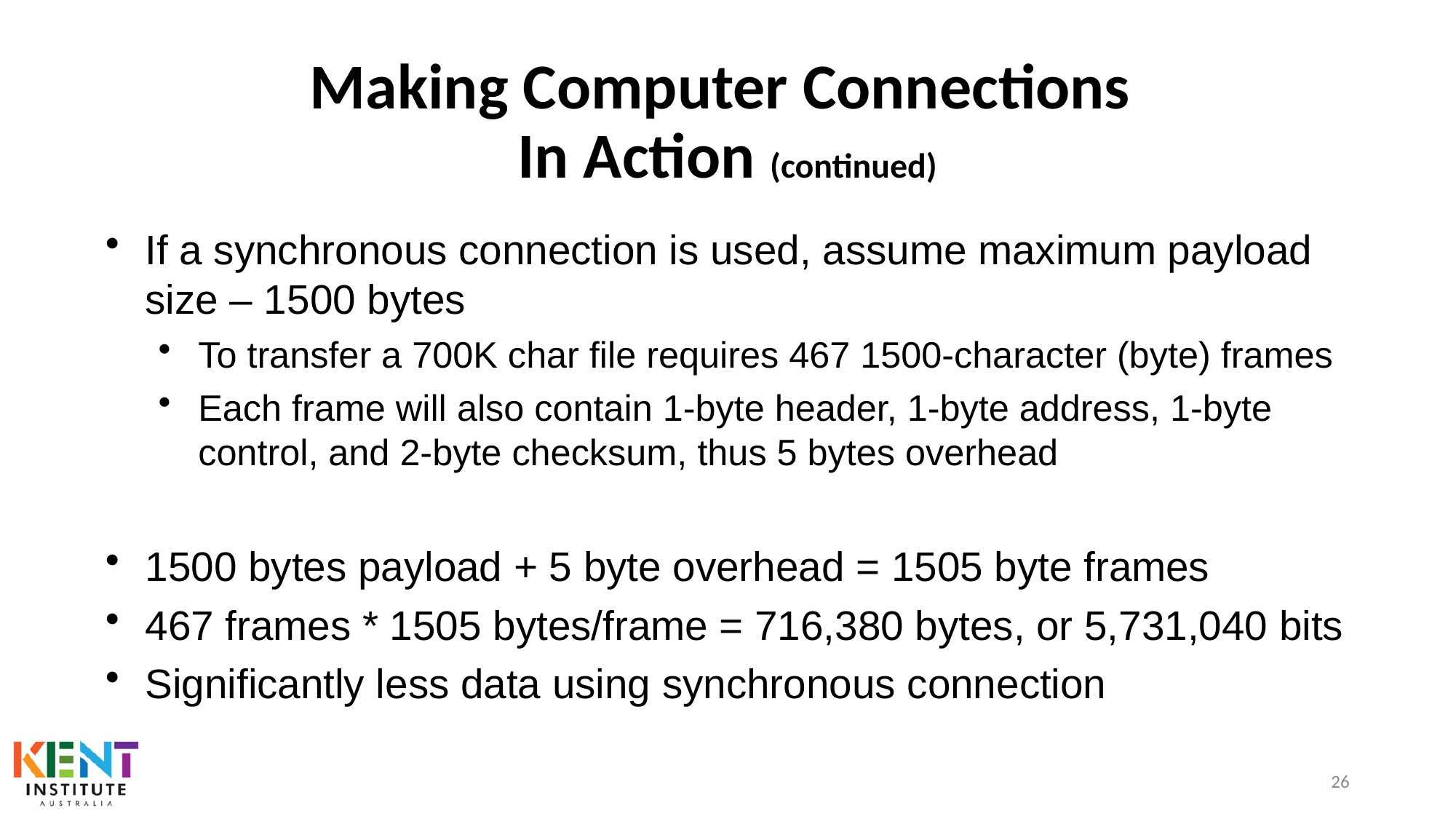

# Making Computer Connections In Action (continued)
If a synchronous connection is used, assume maximum payload size – 1500 bytes
To transfer a 700K char file requires 467 1500-character (byte) frames
Each frame will also contain 1-byte header, 1-byte address, 1-byte control, and 2-byte checksum, thus 5 bytes overhead

1500 bytes payload + 5 byte overhead = 1505 byte frames
467 frames * 1505 bytes/frame = 716,380 bytes, or 5,731,040 bits
Significantly less data using synchronous connection
26